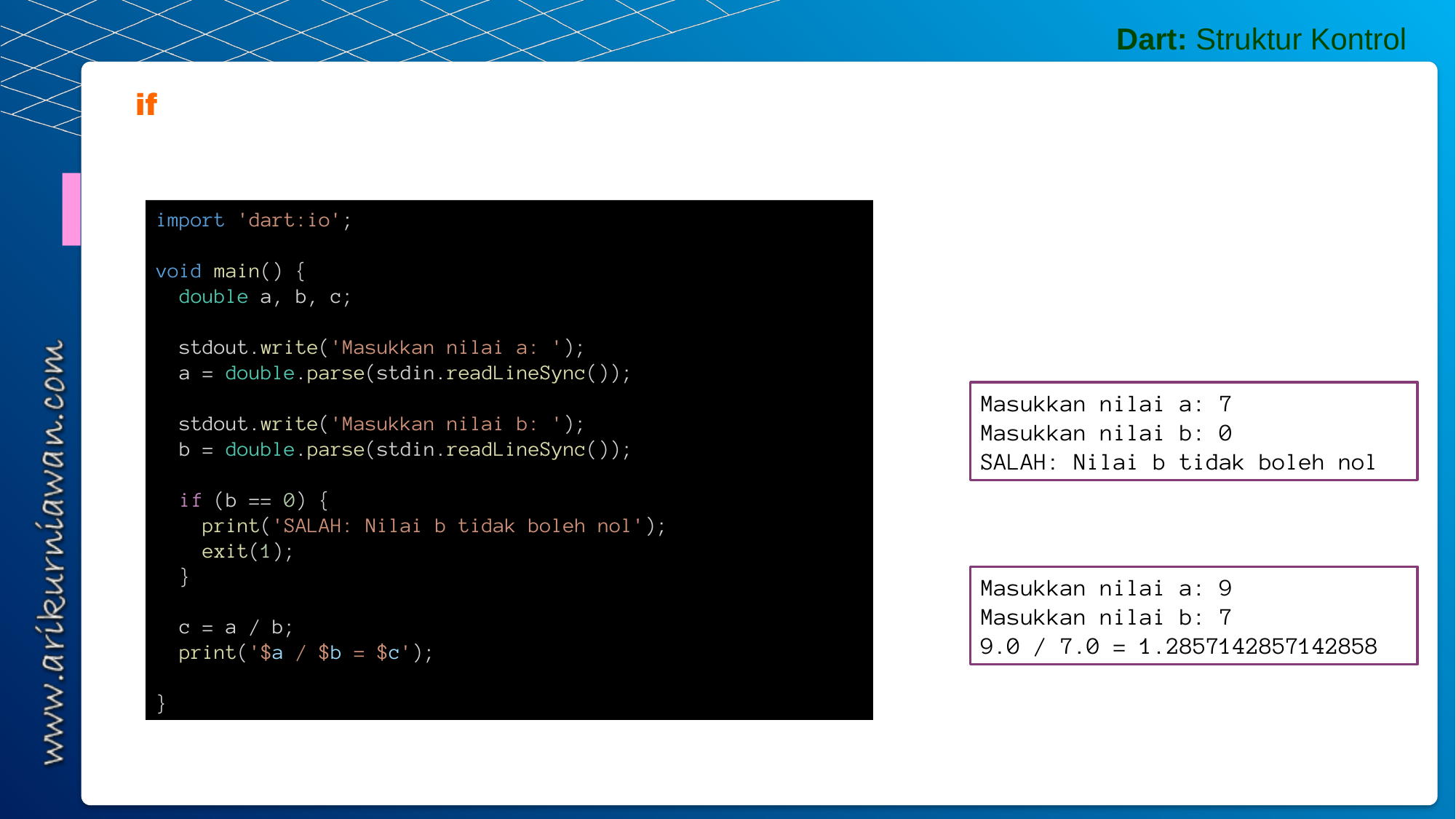

Dart: Struktur Kontrol
if
import 'dart:io';
void main() {
  double a, b, c;

  stdout.write('Masukkan nilai a: ');
  a = double.parse(stdin.readLineSync());

  stdout.write('Masukkan nilai b: ');
  b = double.parse(stdin.readLineSync());
  if (b == 0) {
    print('SALAH: Nilai b tidak boleh nol');
    exit(1);
  }
  c = a / b;
  print('$a / $b = $c');
}
Masukkan nilai a: 7
Masukkan nilai b: 0
SALAH: Nilai b tidak boleh nol
Masukkan nilai a: 9
Masukkan nilai b: 7
9.0 / 7.0 = 1.2857142857142858